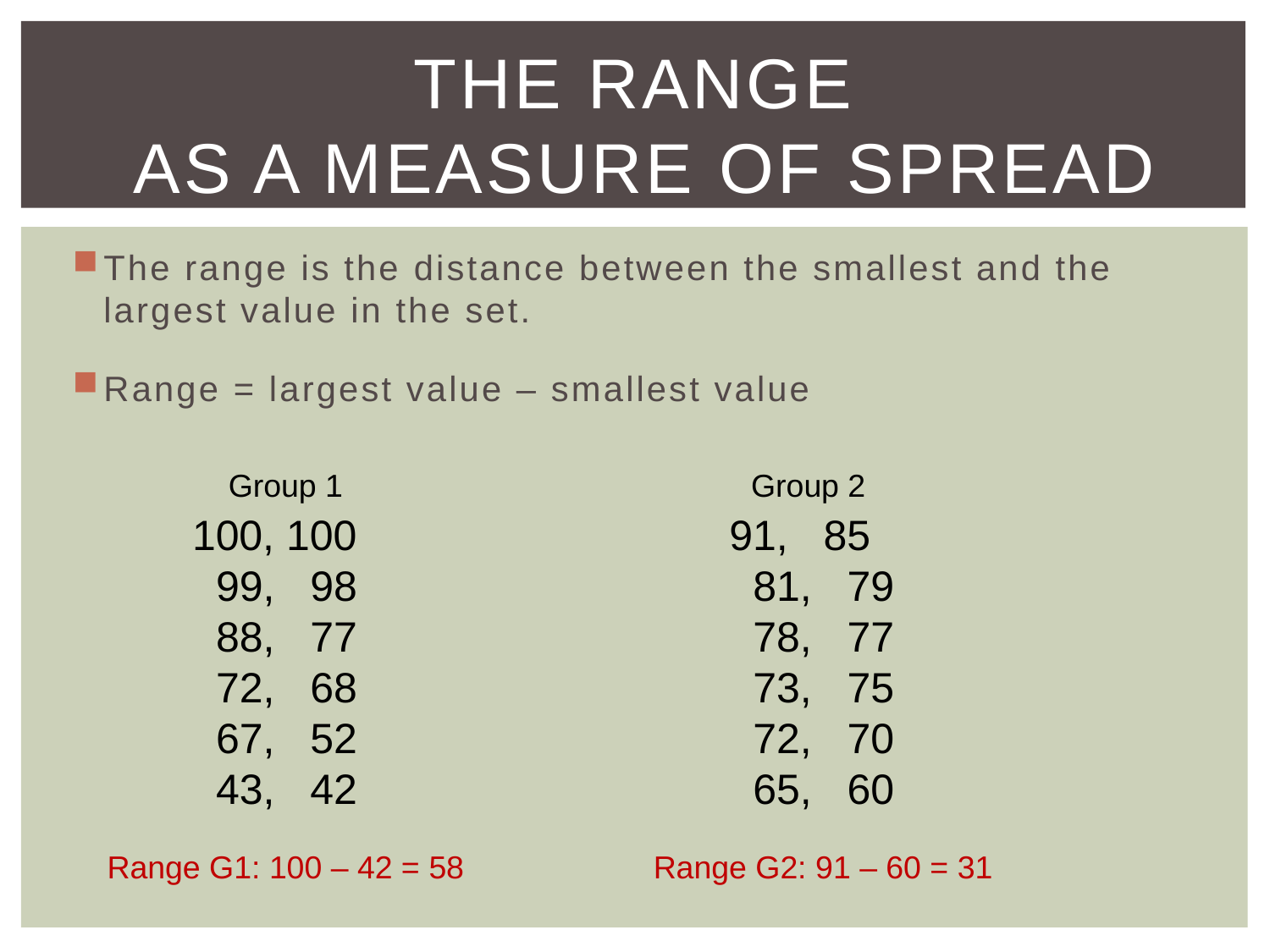

# The Range as a Measure of Spread
The range is the distance between the smallest and the largest value in the set.

Range = largest value – smallest value

Group 1
Group 2
100, 100
  99,   98
  88,   77
  72,   68
  67,   52
  43,   42
91,   85
  81,   79
  78,   77
  73,   75
  72,   70
  65,   60
Range G1: 100 – 42 = 58
Range G2: 91 – 60 = 31